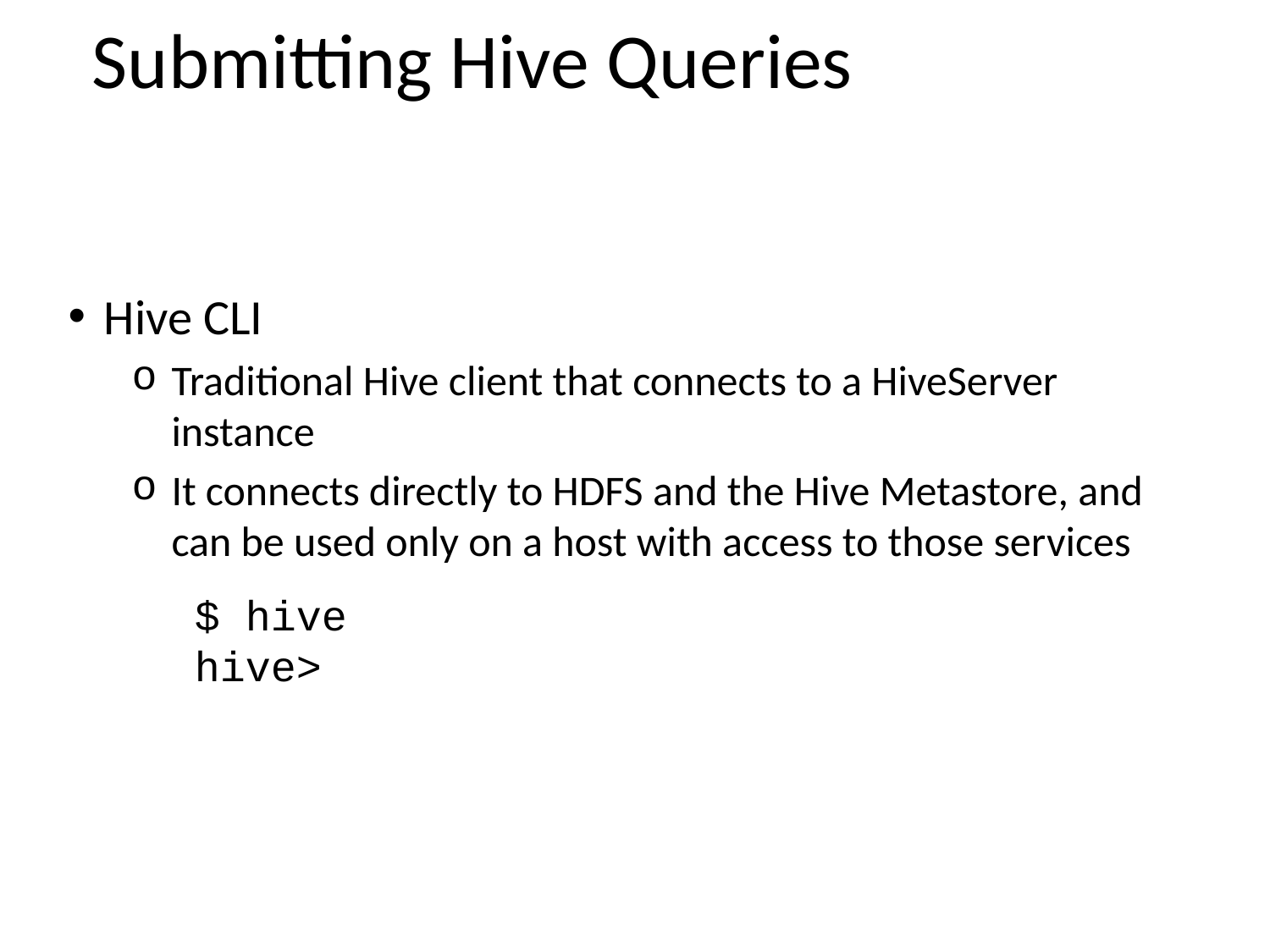

# Submitting Hive Queries
Hive CLI
Traditional Hive client that connects to a HiveServer instance
It connects directly to HDFS and the Hive Metastore, and can be used only on a host with access to those services
   $ hive
   hive>